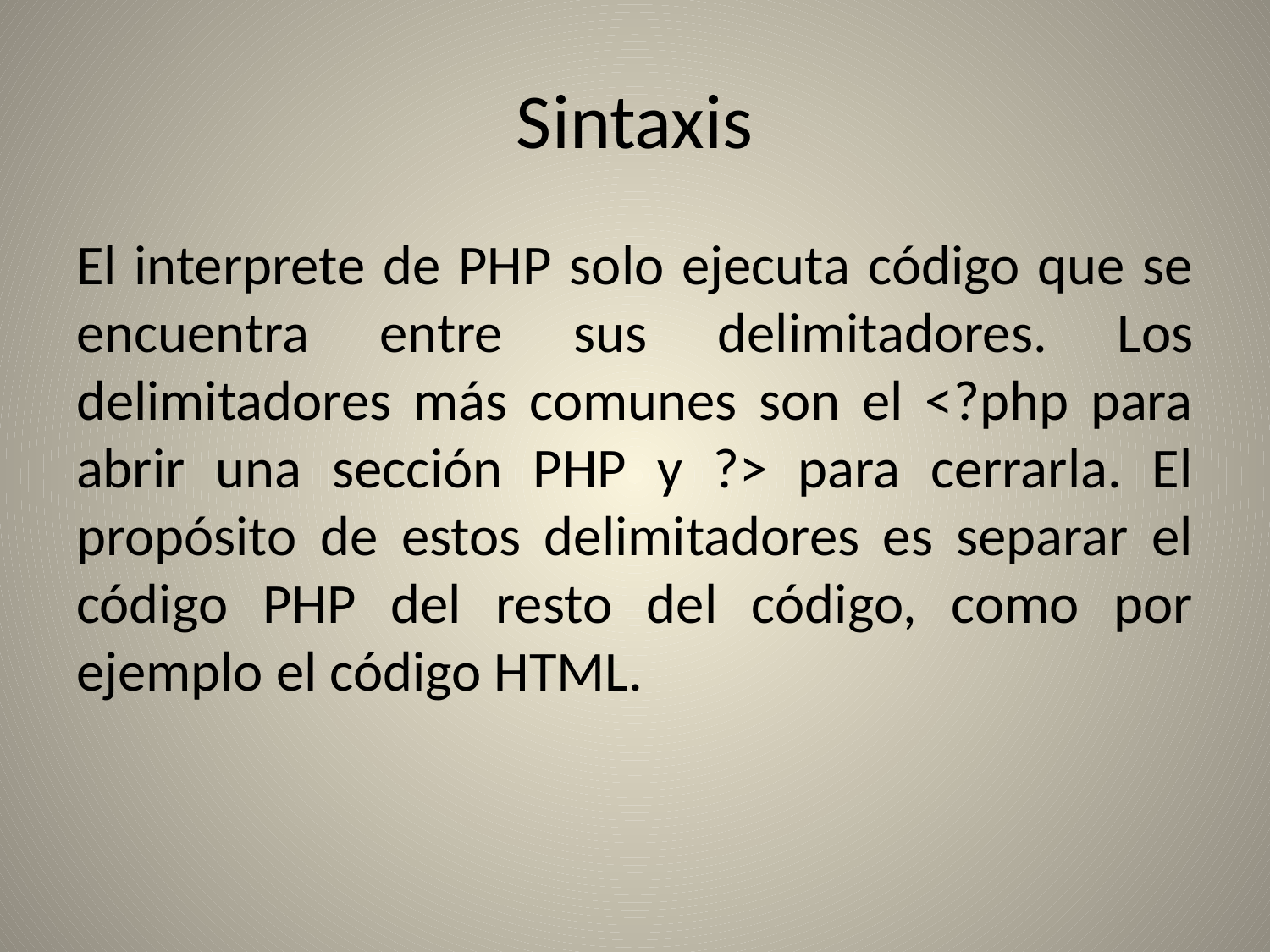

# Sintaxis
El interprete de PHP solo ejecuta código que se encuentra entre sus delimitadores. Los delimitadores más comunes son el <?php para abrir una sección PHP y ?> para cerrarla. El propósito de estos delimitadores es separar el código PHP del resto del código, como por ejemplo el código HTML.